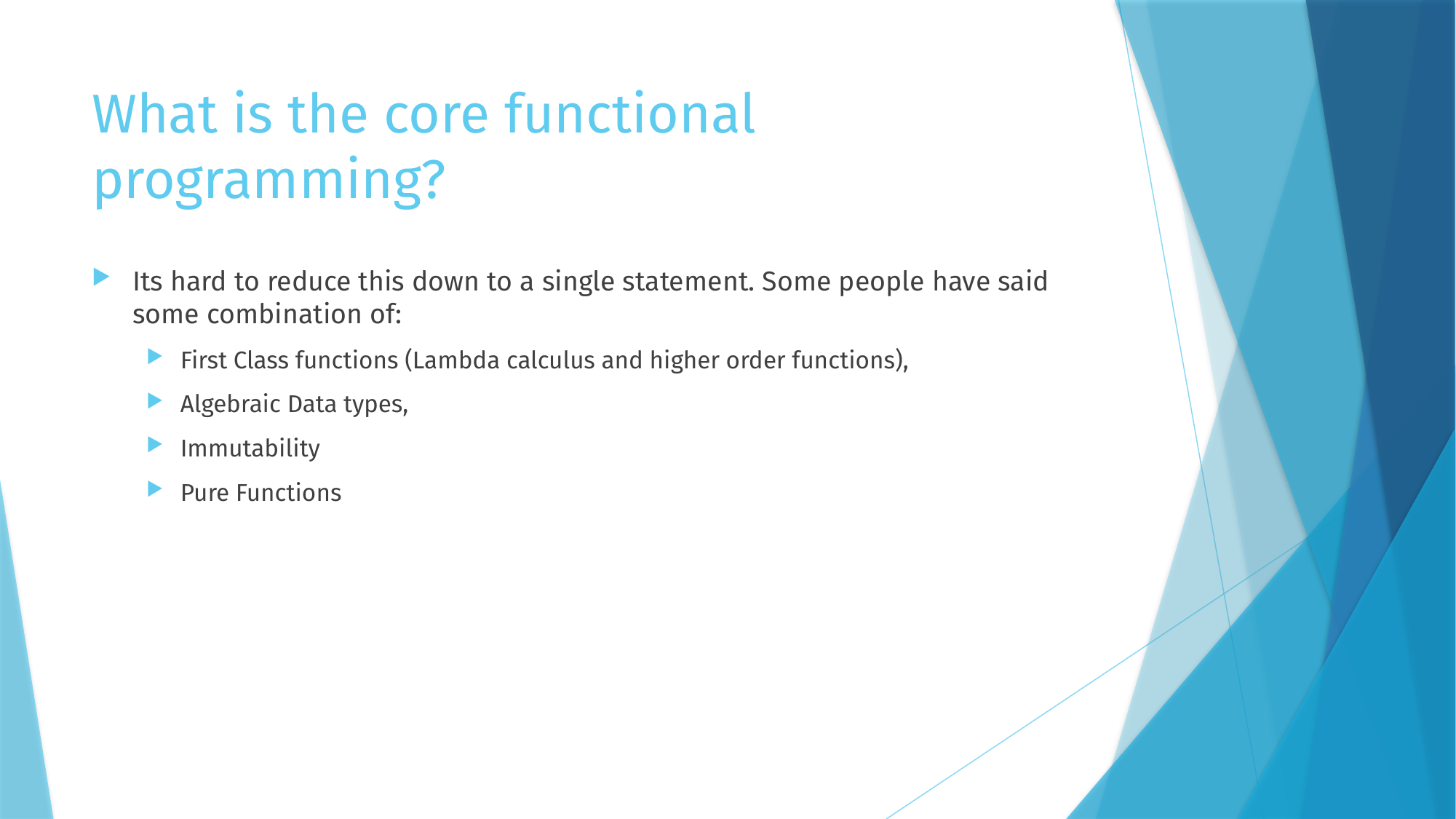

# What is the core functional programming?
Its hard to reduce this down to a single statement. Some people have said some combination of:
First Class functions (Lambda calculus and higher order functions),
Algebraic Data types,
Immutability
Pure Functions